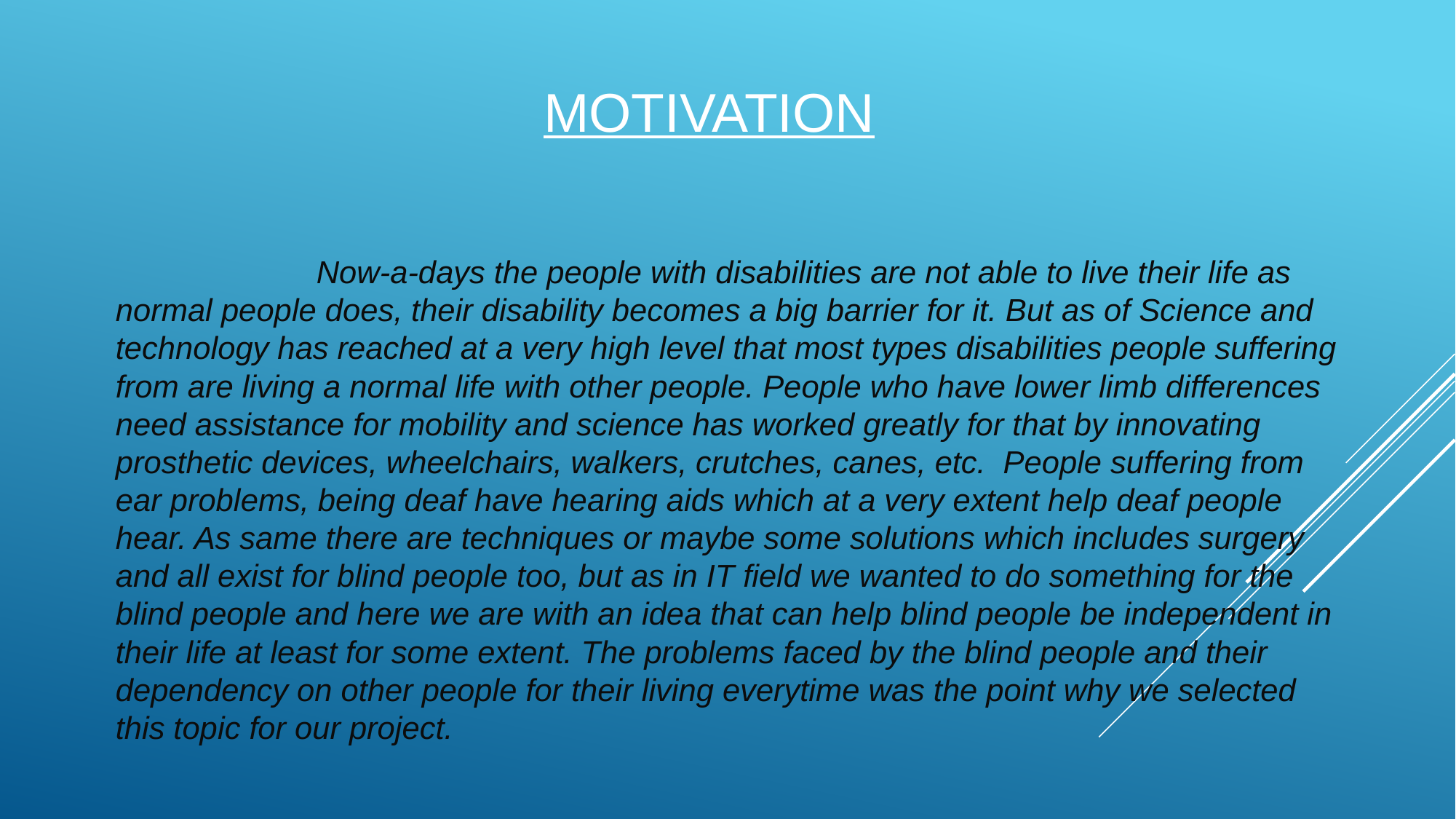

# MOTIVATION

                       Now-a-days the people with disabilities are not able to live their life as normal people does, their disability becomes a big barrier for it. But as of Science and technology has reached at a very high level that most types disabilities people suffering from are living a normal life with other people. People who have lower limb differences need assistance for mobility and science has worked greatly for that by innovating prosthetic devices, wheelchairs, walkers, crutches, canes, etc.  People suffering from ear problems, being deaf have hearing aids which at a very extent help deaf people hear. As same there are techniques or maybe some solutions which includes surgery and all exist for blind people too, but as in IT field we wanted to do something for the blind people and here we are with an idea that can help blind people be independent in their life at least for some extent. The problems faced by the blind people and their dependency on other people for their living everytime was the point why we selected this topic for our project.